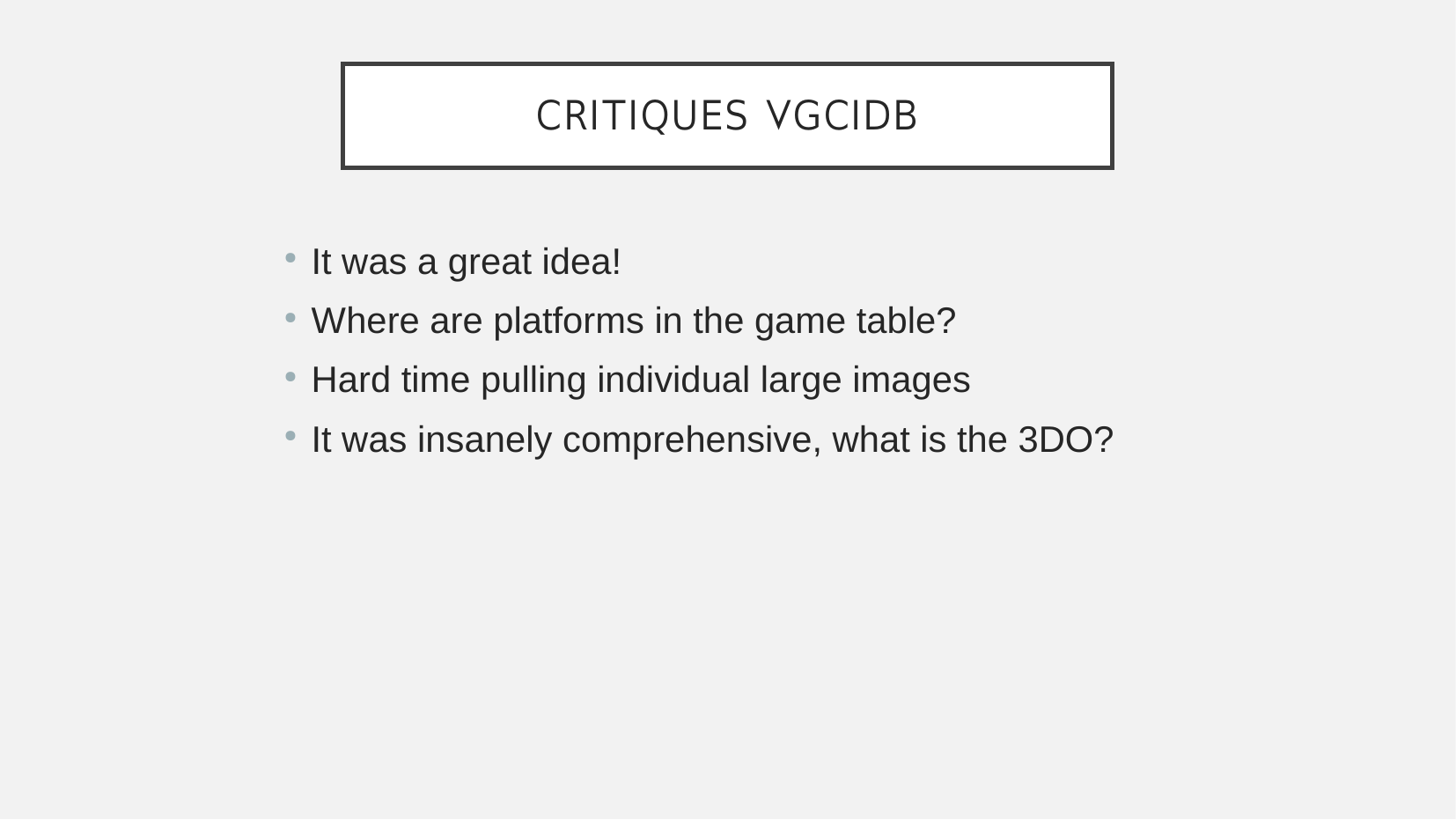

Critiques VGCIDB
It was a great idea!
Where are platforms in the game table?
Hard time pulling individual large images
It was insanely comprehensive, what is the 3DO?